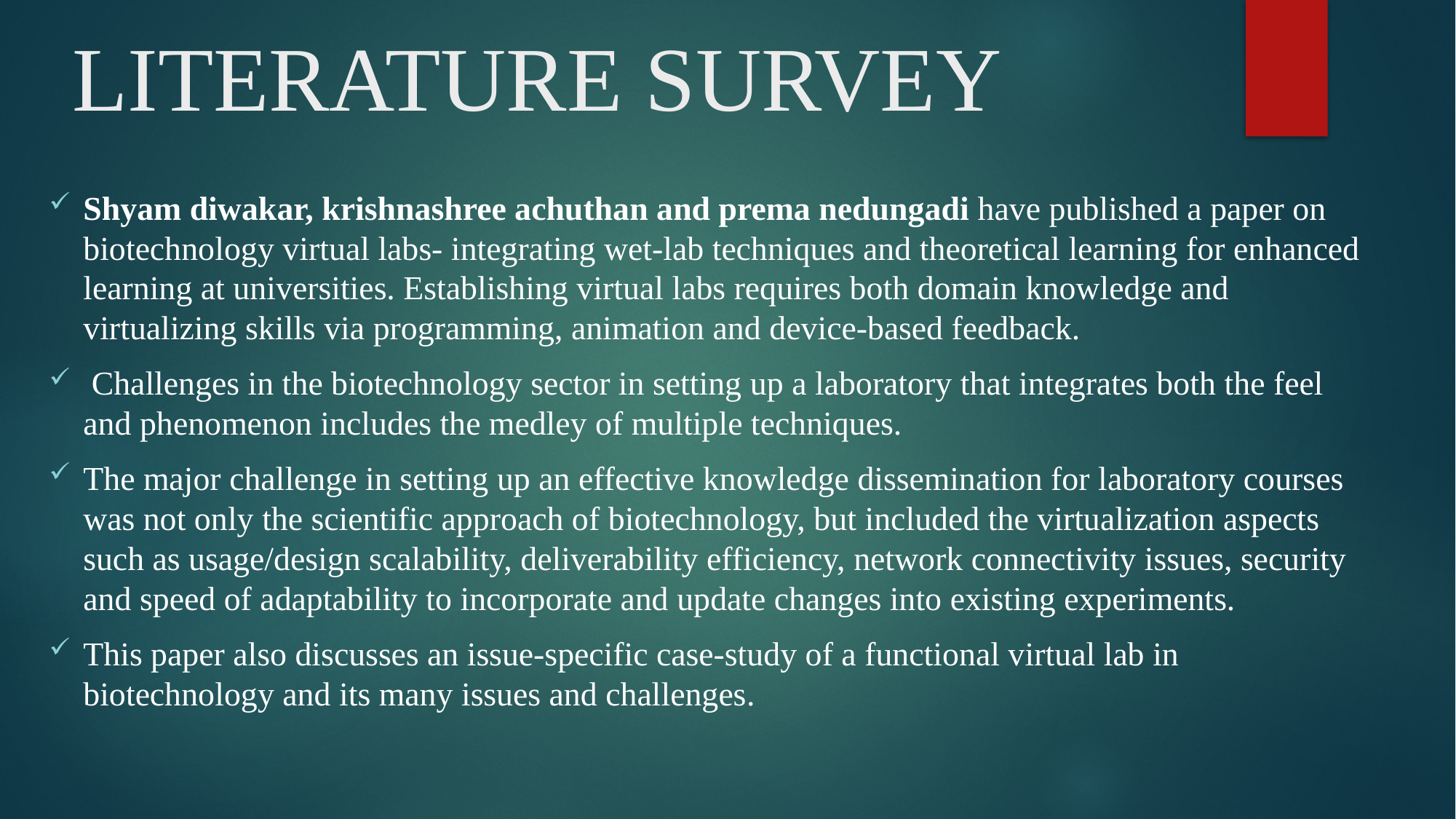

# LITERATURE SURVEY
Shyam diwakar, krishnashree achuthan and prema nedungadi have published a paper on biotechnology virtual labs- integrating wet-lab techniques and theoretical learning for enhanced learning at universities. Establishing virtual labs requires both domain knowledge and virtualizing skills via programming, animation and device-based feedback.
 Challenges in the biotechnology sector in setting up a laboratory that integrates both the feel and phenomenon includes the medley of multiple techniques.
The major challenge in setting up an effective knowledge dissemination for laboratory courses was not only the scientific approach of biotechnology, but included the virtualization aspects such as usage/design scalability, deliverability efficiency, network connectivity issues, security and speed of adaptability to incorporate and update changes into existing experiments.
This paper also discusses an issue-specific case-study of a functional virtual lab in biotechnology and its many issues and challenges.